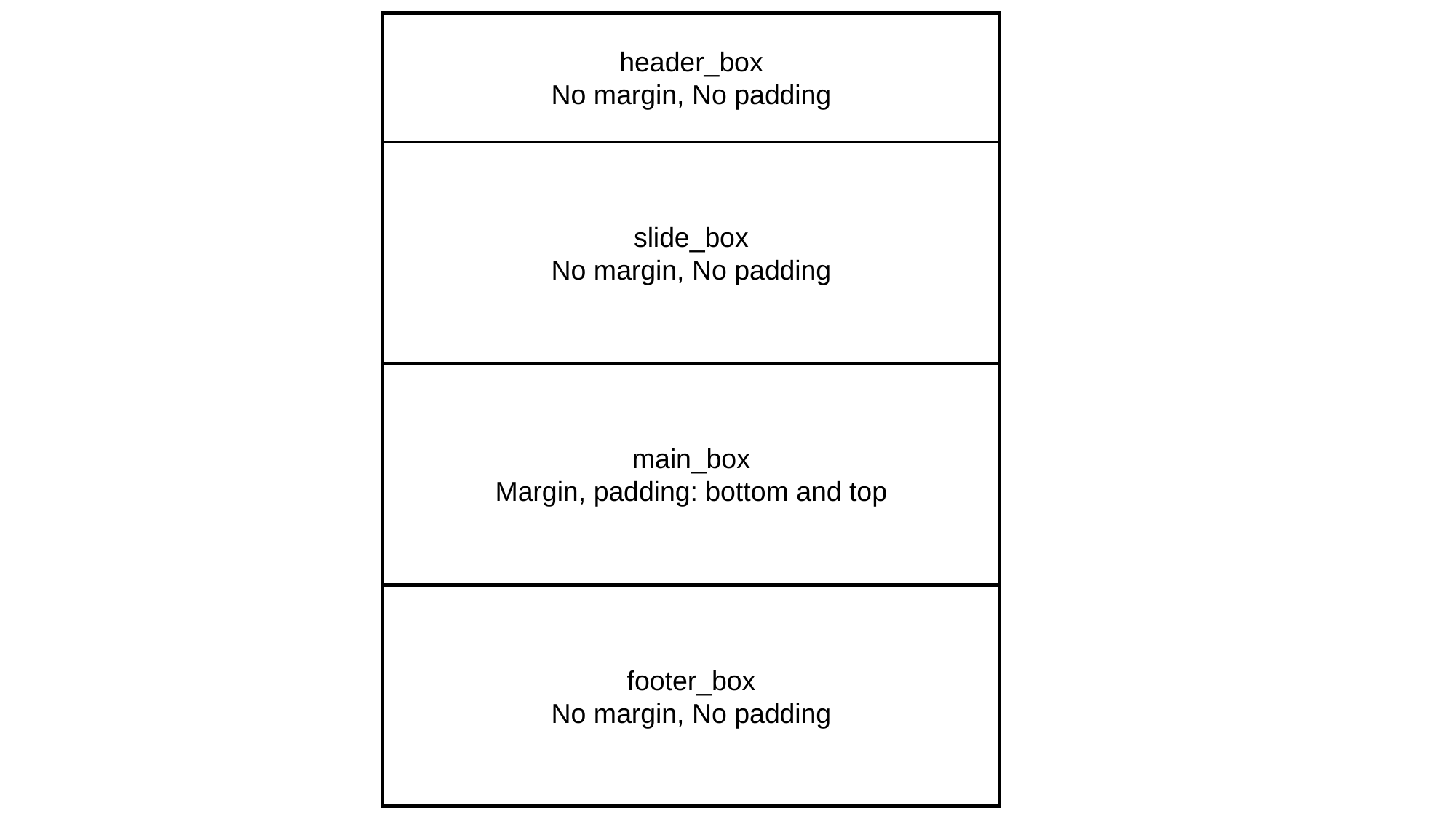

header_box
No margin, No padding
slide_box
No margin, No padding
main_box
Margin, padding: bottom and top
footer_box
No margin, No padding